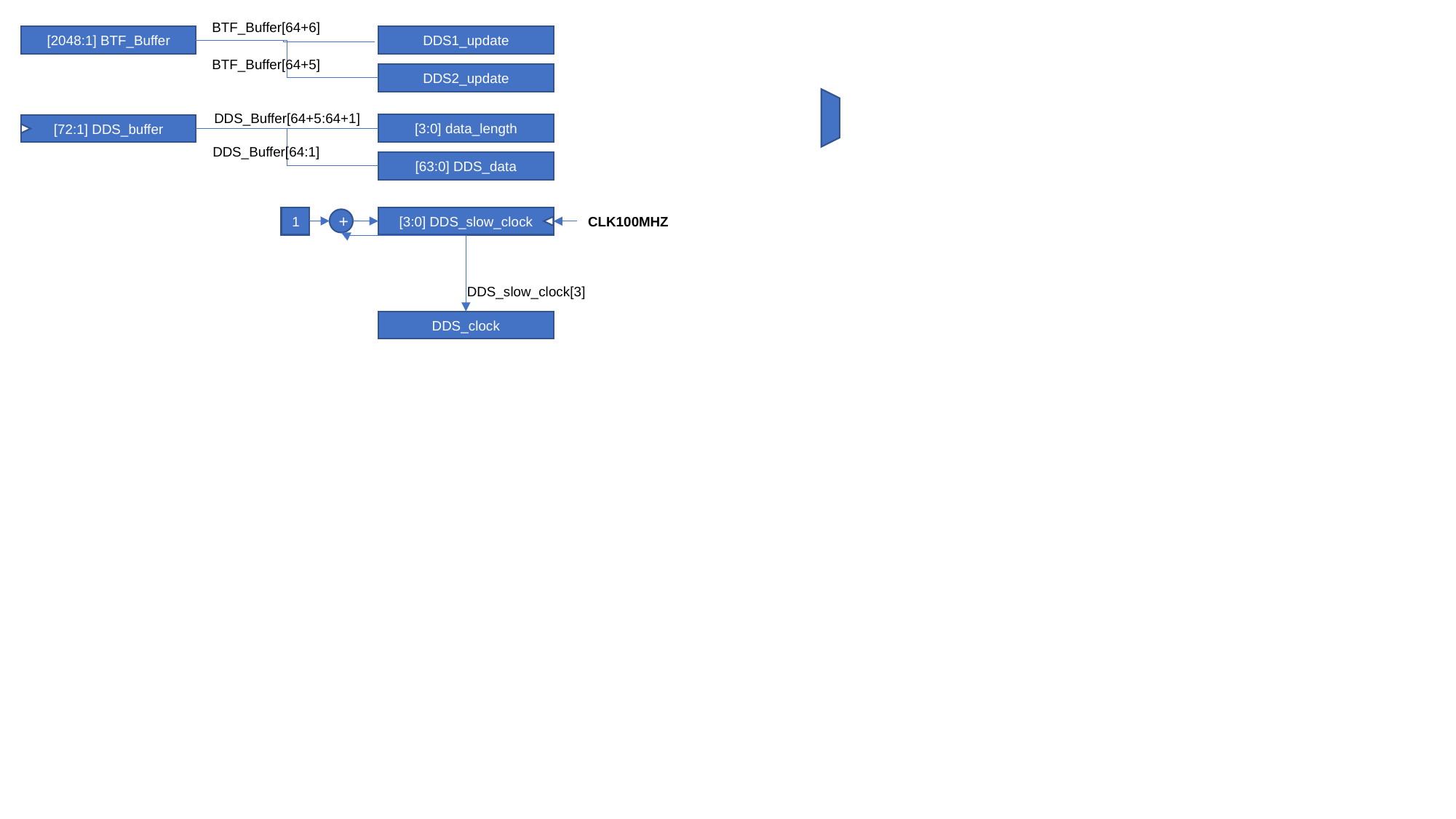

BTF_Buffer[64+6]
[2048:1] BTF_Buffer
DDS1_update
BTF_Buffer[64+5]
DDS2_update

DDS_Buffer[64+5:64+1]
[3:0] data_length
[72:1] DDS_buffer

DDS_Buffer[64:1]
[63:0] DDS_data
1
[3:0] DDS_slow_clock

CLK100MHZ
+
DDS_slow_clock[3]
DDS_clock